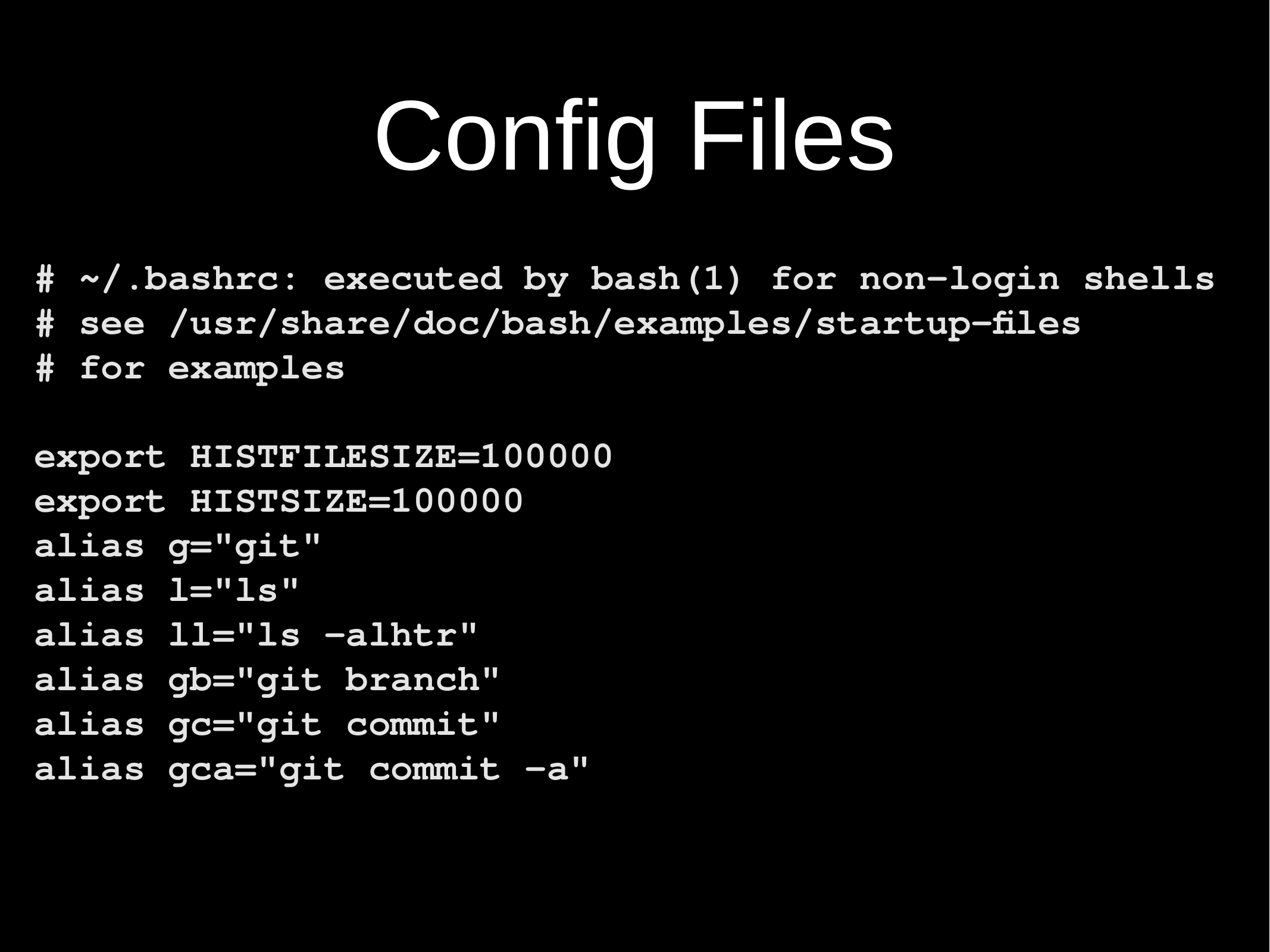

# Config Files
# ~/.bashrc: executed by bash(1) for non-login shells
# see /usr/share/doc/bash/examples/startup-files
# for examples

export HISTFILESIZE=100000
export HISTSIZE=100000
alias g="git"
alias l="ls"
alias ll="ls -alhtr"
alias gb="git branch"
alias gc="git commit"
alias gca="git commit -a"